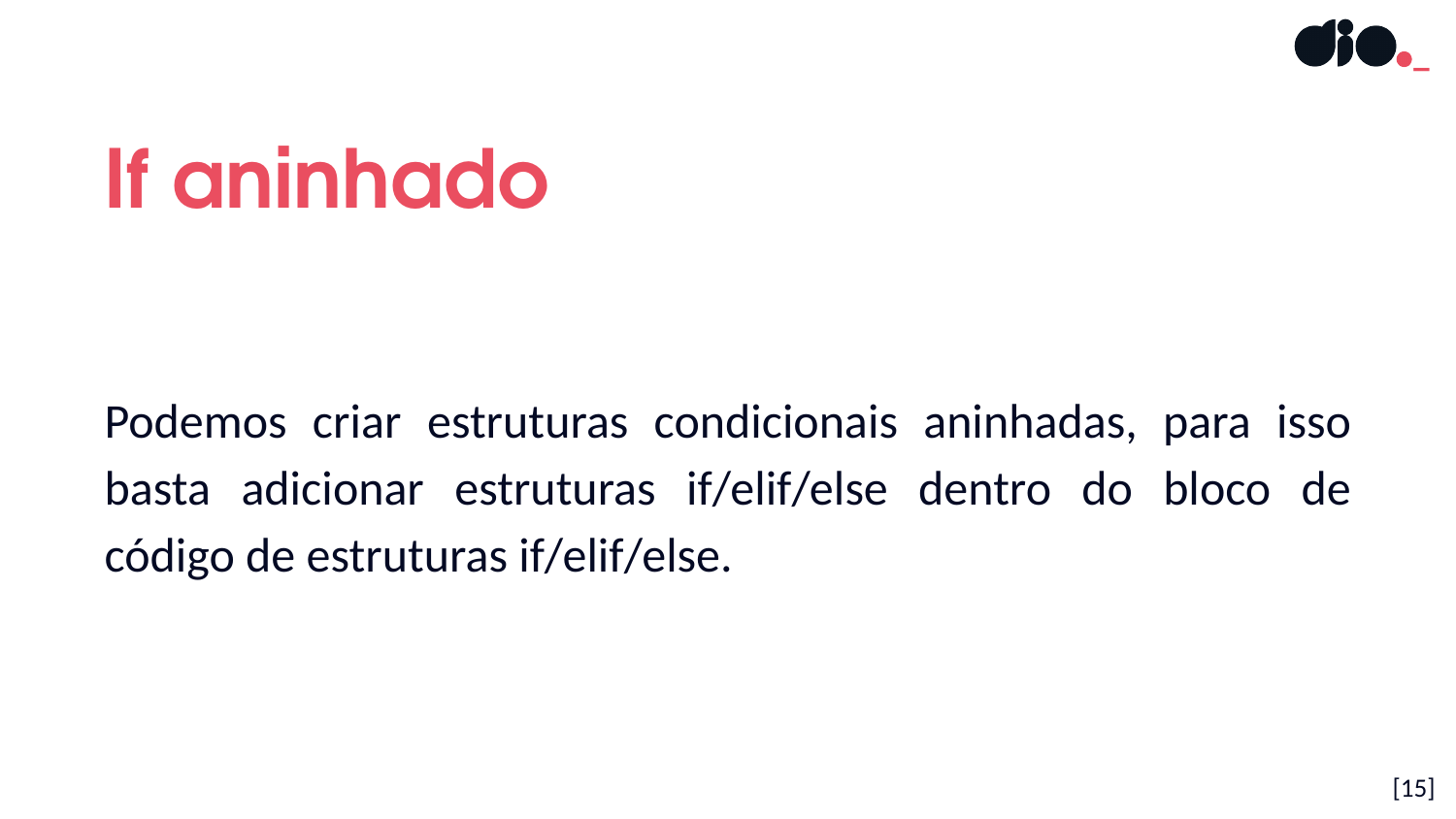

If aninhado
Podemos criar estruturas condicionais aninhadas, para isso basta adicionar estruturas if/elif/else dentro do bloco de código de estruturas if/elif/else.
[15]